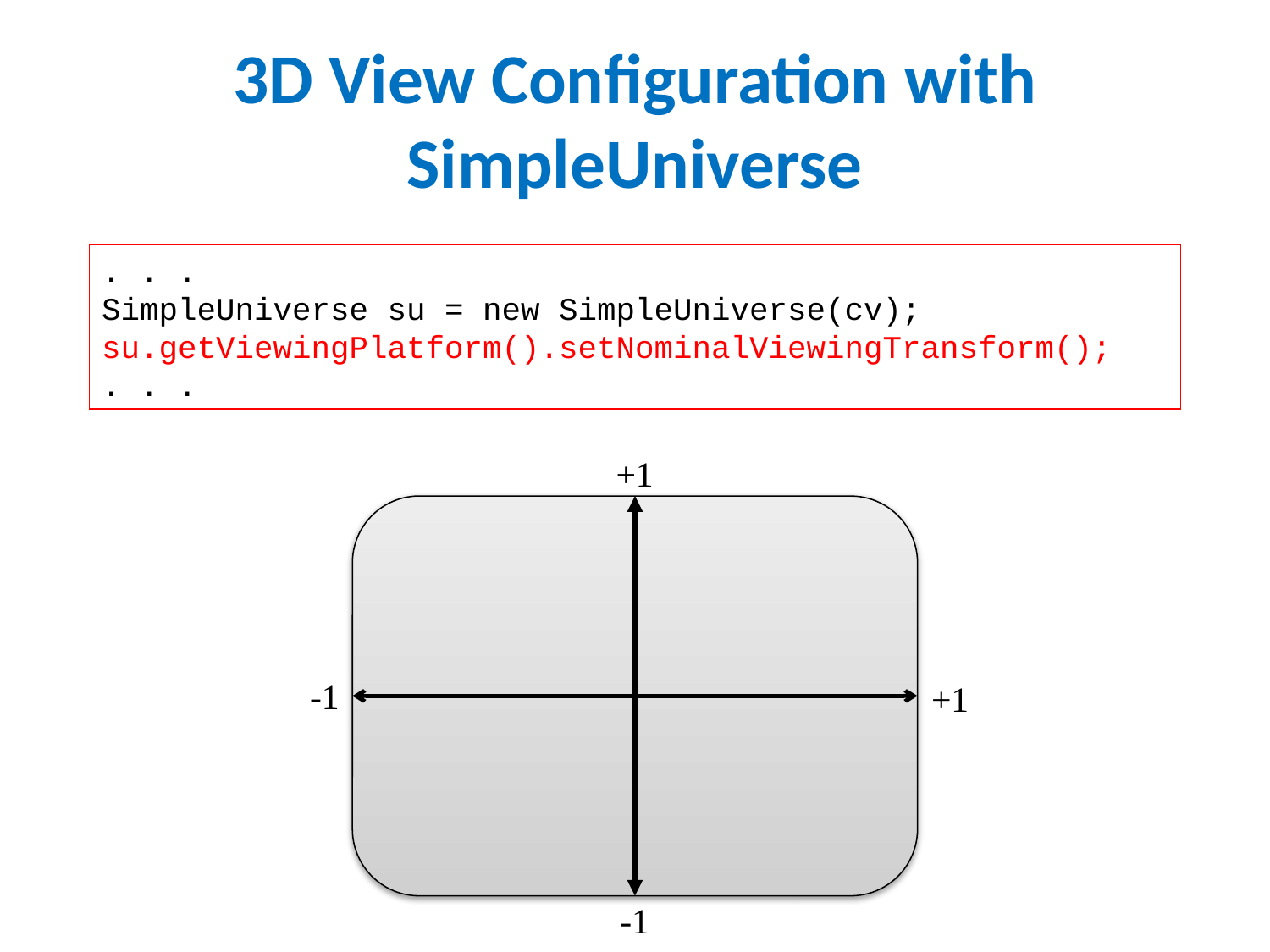

3D View Configuration with SimpleUniverse
. . .
SimpleUniverse su = new SimpleUniverse(cv);
su.getViewingPlatform().setNominalViewingTransform();
. . .
+1

-1
+1
-1